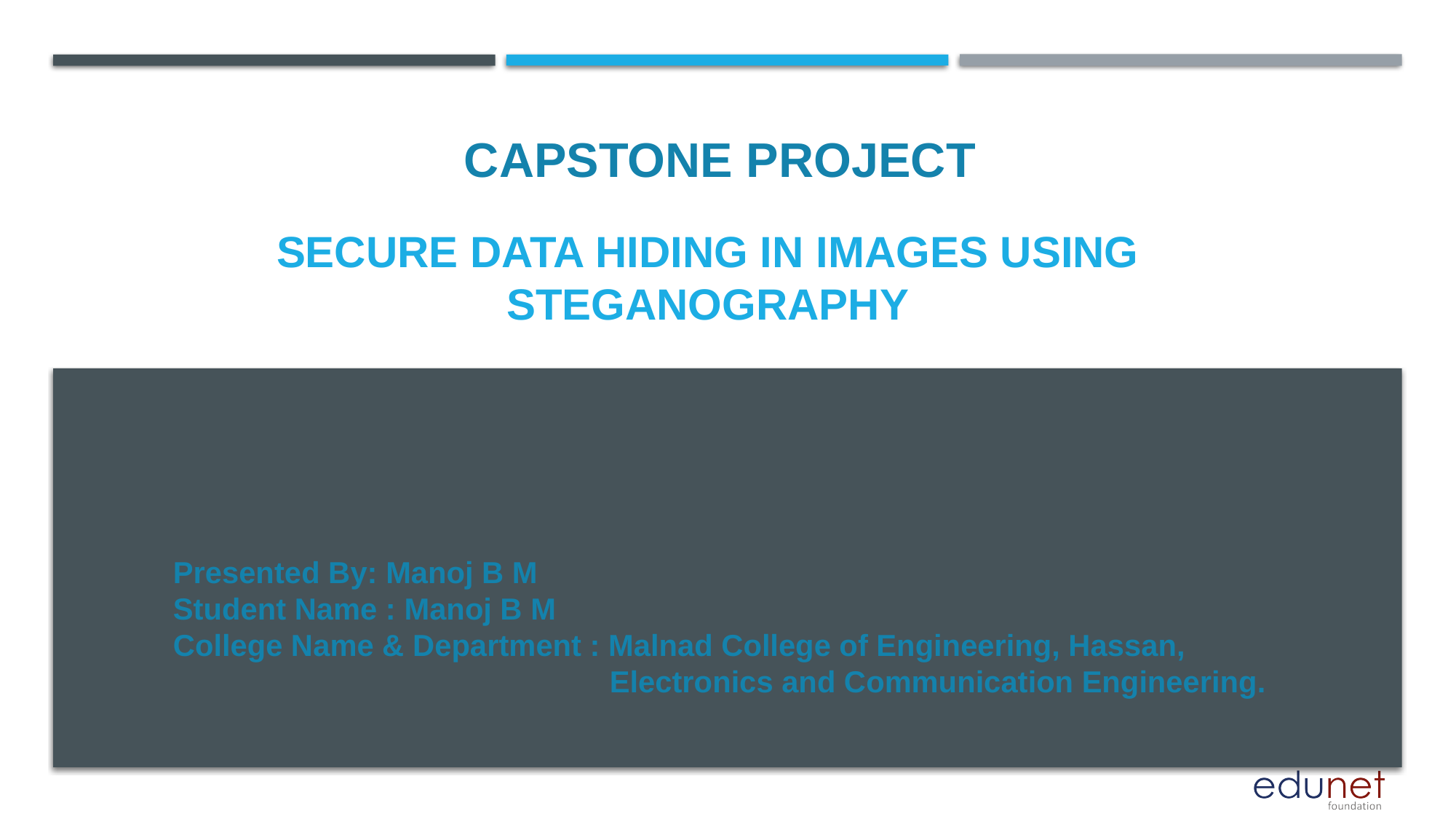

CAPSTONE PROJECT
# SECURE DATA HIDING IN IMAGES USING STEGANOGRAPHY
Presented By: Manoj B M
Student Name : Manoj B M
College Name & Department : Malnad College of Engineering, Hassan,					Electronics and Communication Engineering.